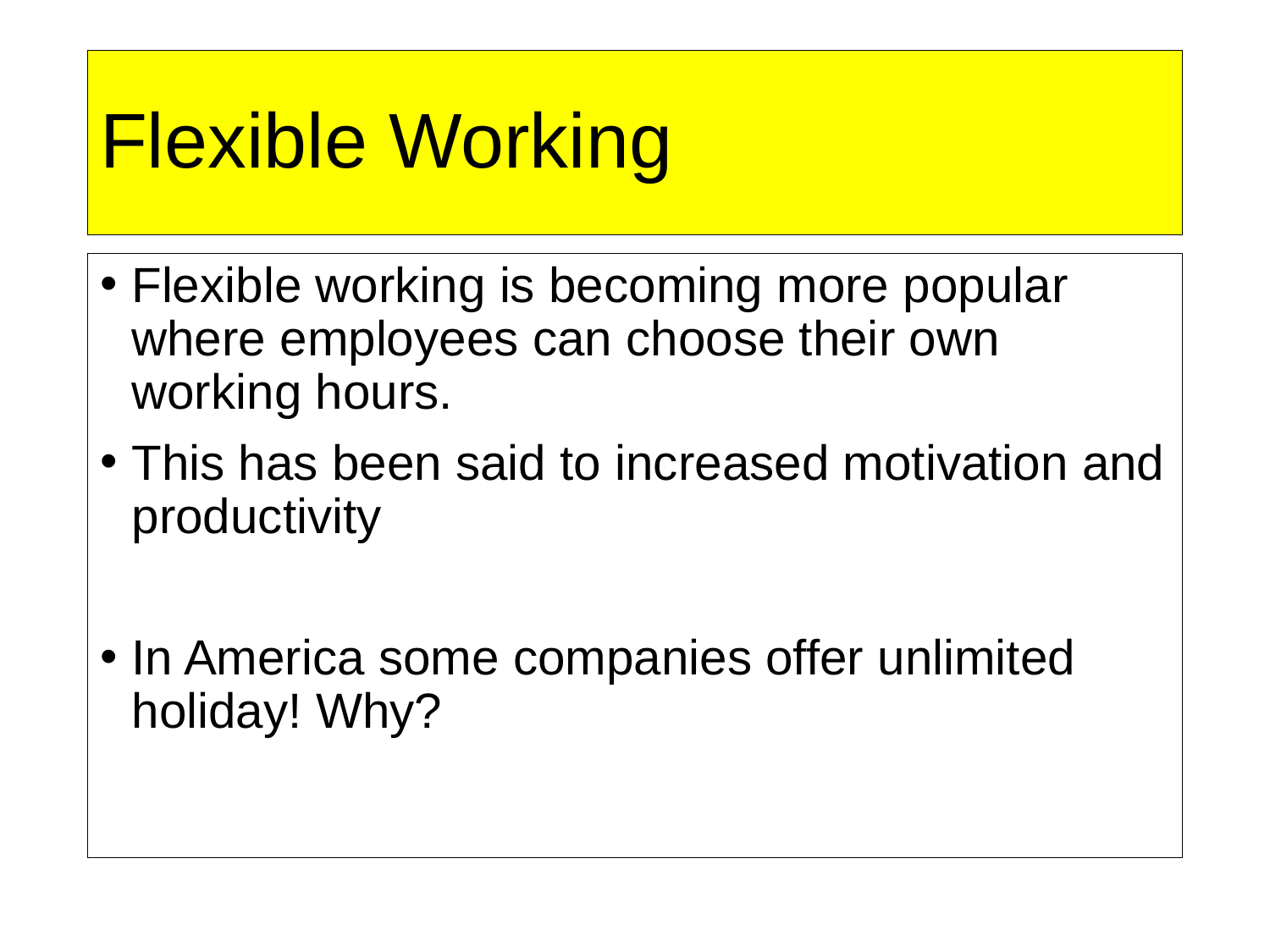

# Flexible Working
Flexible working is becoming more popular where employees can choose their own working hours.
This has been said to increased motivation and productivity

In America some companies offer unlimited holiday! Why?